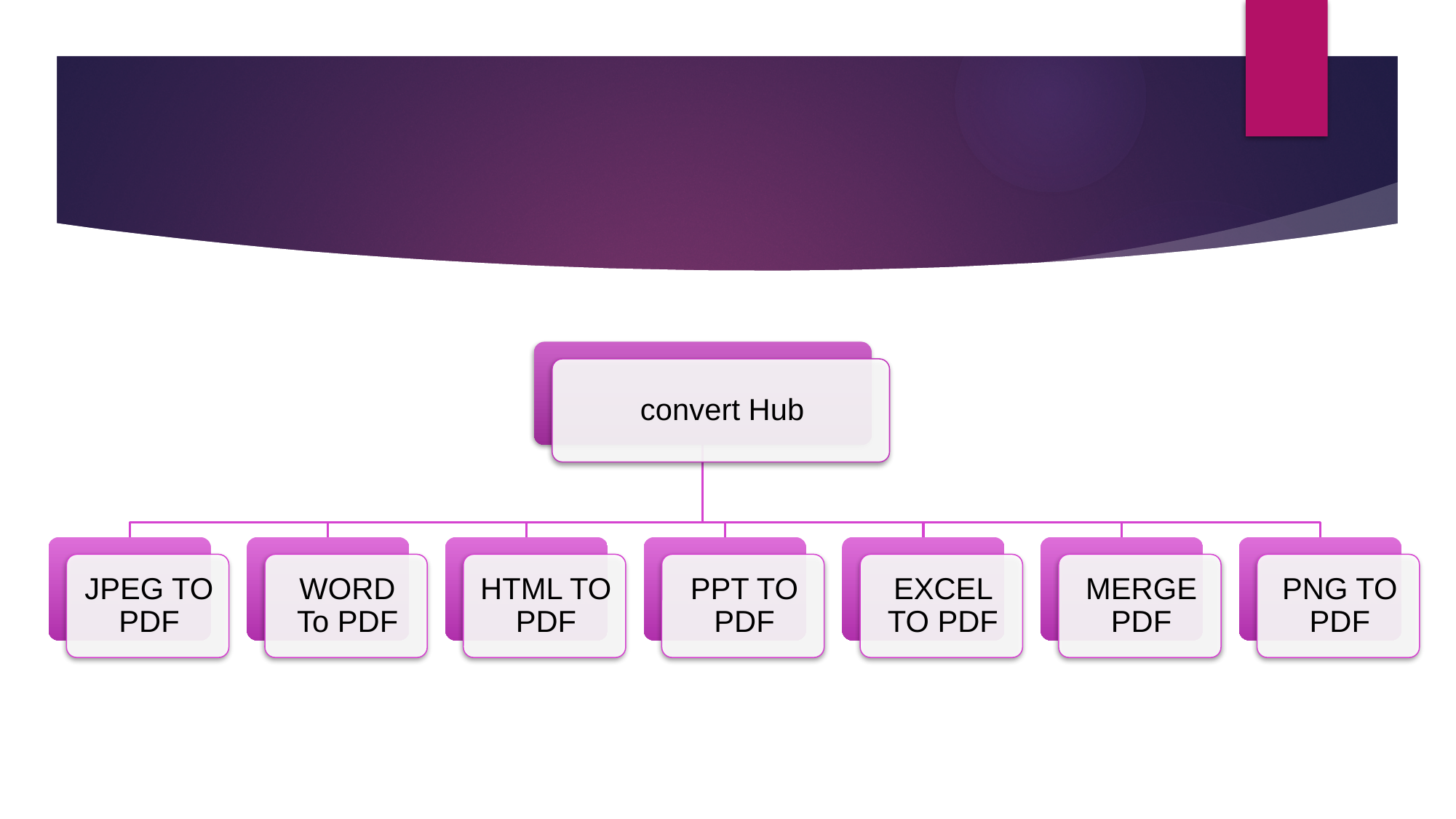

convert Hub
JPEG TO PDF
WORD To PDF
HTML TO PDF
PPT TO PDF
EXCEL TO PDF
MERGE PDF
PNG TO PDF